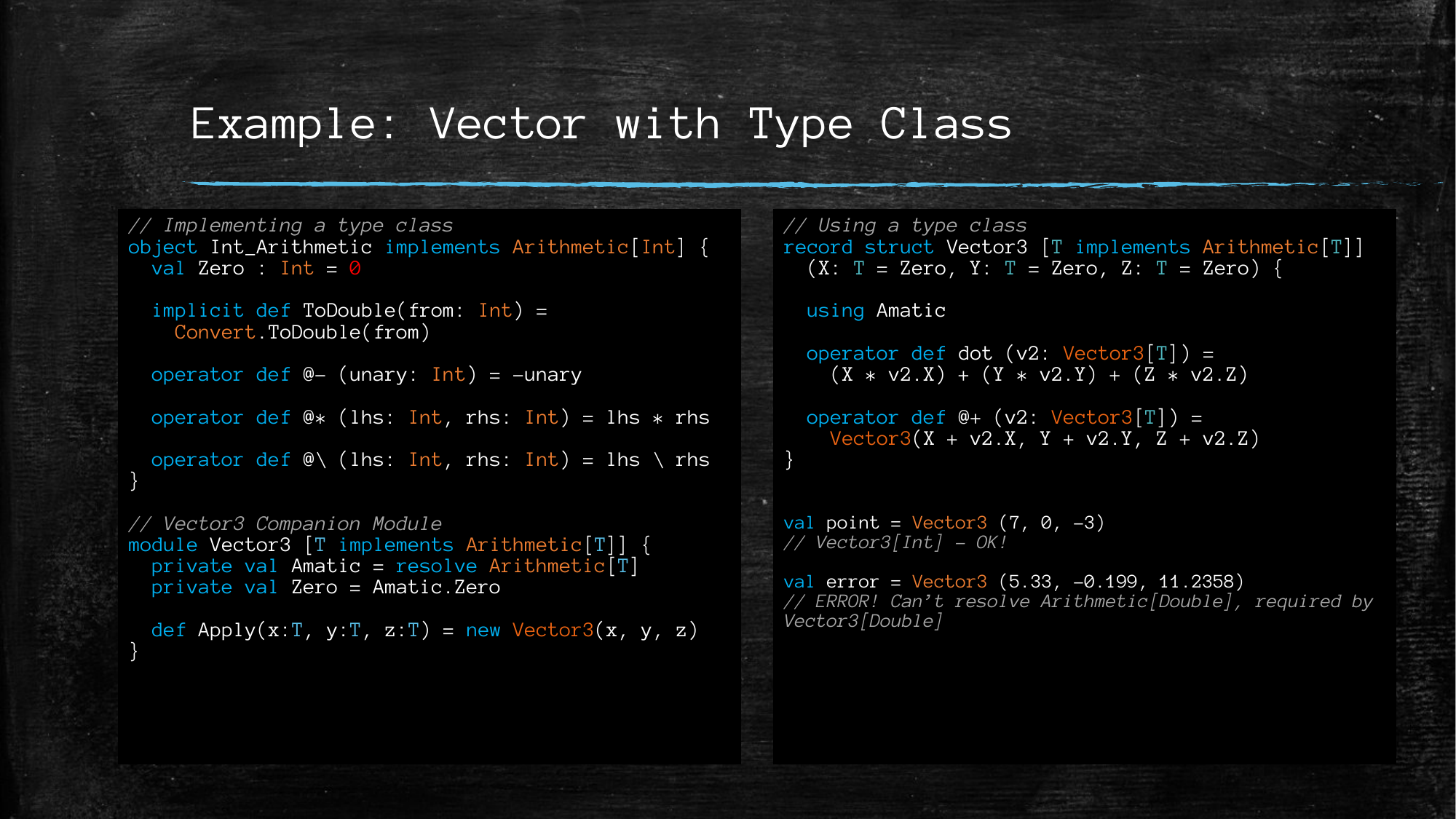

# Example: Vector with Type Class
| // Implementing a type class object Int\_Arithmetic implements Arithmetic[Int] { val Zero : Int = 0 implicit def ToDouble(from: Int) = Convert.ToDouble(from) operator def @- (unary: Int) = -unary operator def @\* (lhs: Int, rhs: Int) = lhs \* rhs operator def @\ (lhs: Int, rhs: Int) = lhs \ rhs } // Vector3 Companion Module module Vector3 [T implements Arithmetic[T]] { private val Amatic = resolve Arithmetic[T] private val Zero = Amatic.Zero def Apply(x:T, y:T, z:T) = new Vector3(x, y, z) } |
| --- |
| // Using a type class record struct Vector3 [T implements Arithmetic[T]] (X: T = Zero, Y: T = Zero, Z: T = Zero) { using Amatic operator def dot (v2: Vector3[T]) = (X \* v2.X) + (Y \* v2.Y) + (Z \* v2.Z) operator def @+ (v2: Vector3[T]) = Vector3(X + v2.X, Y + v2.Y, Z + v2.Z) } val point = Vector3 (7, 0, -3) // Vector3[Int] - OK! val error = Vector3 (5.33, -0.199, 11.2358) // ERROR! Can’t resolve Arithmetic[Double], required by Vector3[Double] |
| --- |